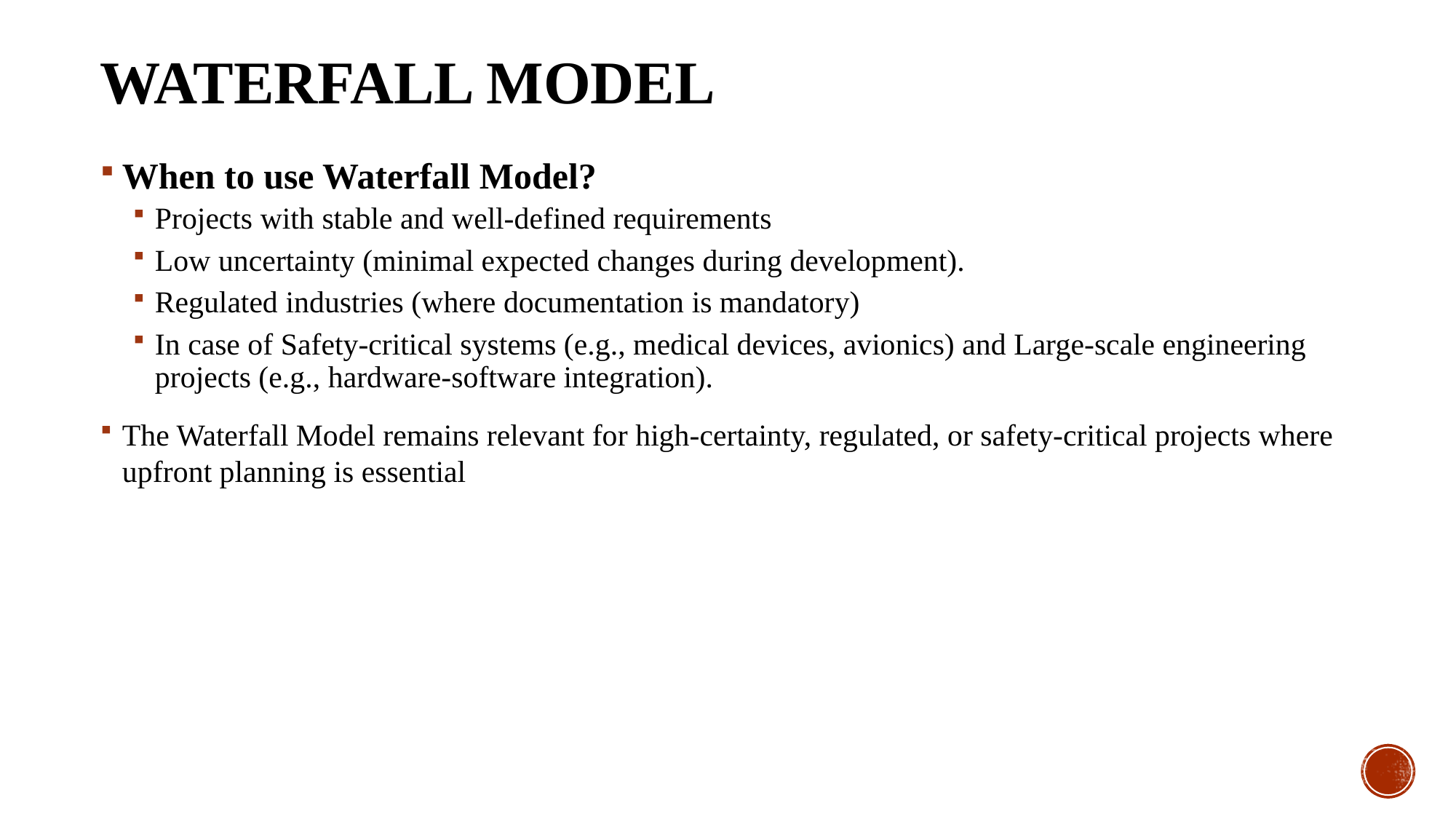

# Waterfall Model
When to use Waterfall Model?
Projects with stable and well-defined requirements
Low uncertainty (minimal expected changes during development).
Regulated industries (where documentation is mandatory)
In case of Safety-critical systems (e.g., medical devices, avionics) and Large-scale engineering projects (e.g., hardware-software integration).
The Waterfall Model remains relevant for high-certainty, regulated, or safety-critical projects where upfront planning is essential